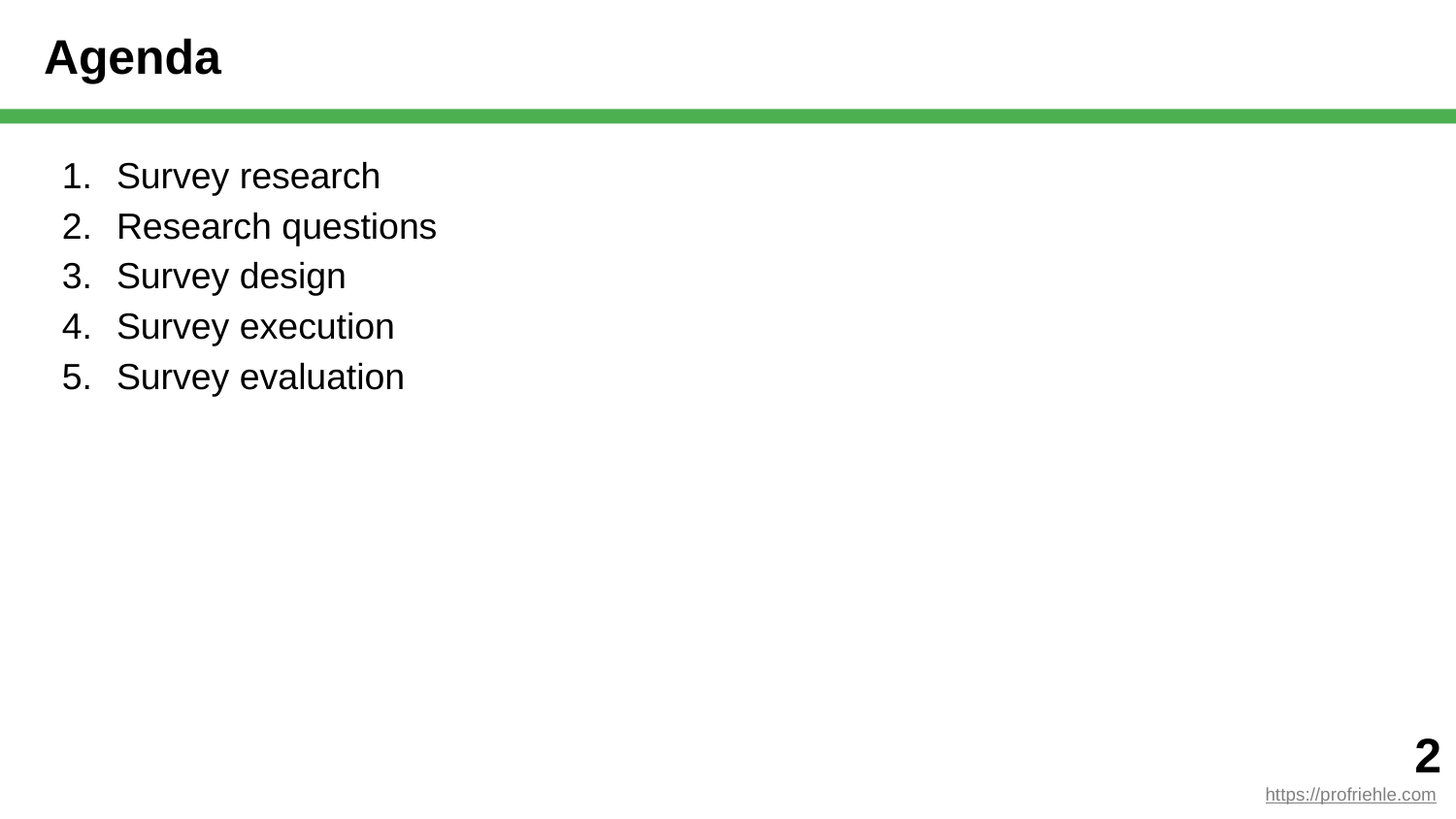

# Agenda
Survey research
Research questions
Survey design
Survey execution
Survey evaluation
2
https://profriehle.com